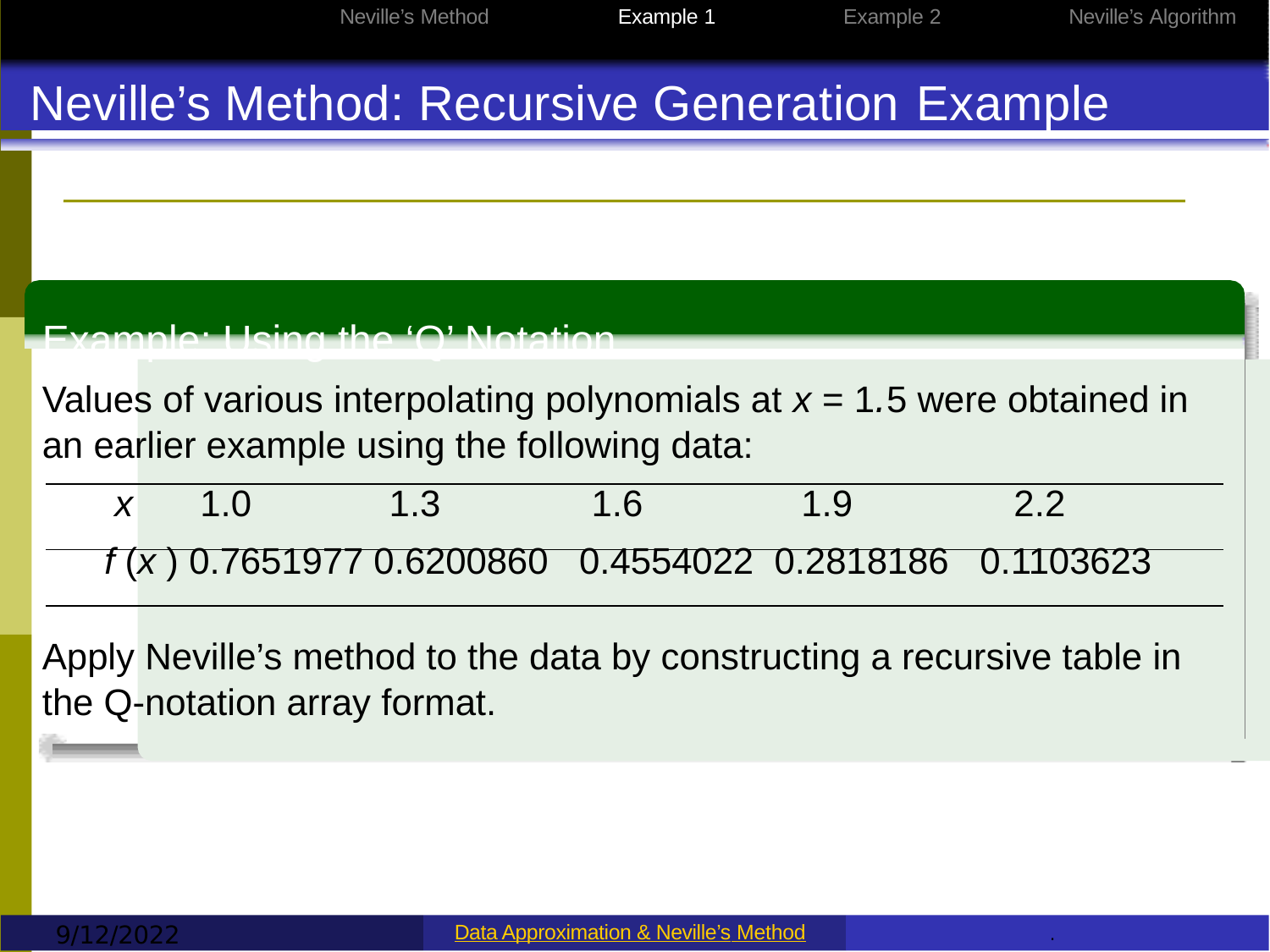

Data Approximation
Neville’s Method
Example 1
Example 2
Neville’s Algorithm
Neville’s Method: Recursive Generation Example

Example: Using the ‘Q’ Notation
Values of various interpolating polynomials at x = 1.5 were obtained in  an earlier example using the following data:
       x	   1.0	         1.3	    1.6	            1.9	        2.2
      f (x ) 0.7651977 0.6200860   0.4554022  0.2818186   0.1103623

Apply Neville’s method to the data by constructing a recursive table in  the Q-notation array format.

9/12/2022
Data Approximation & Neville’s Method
.